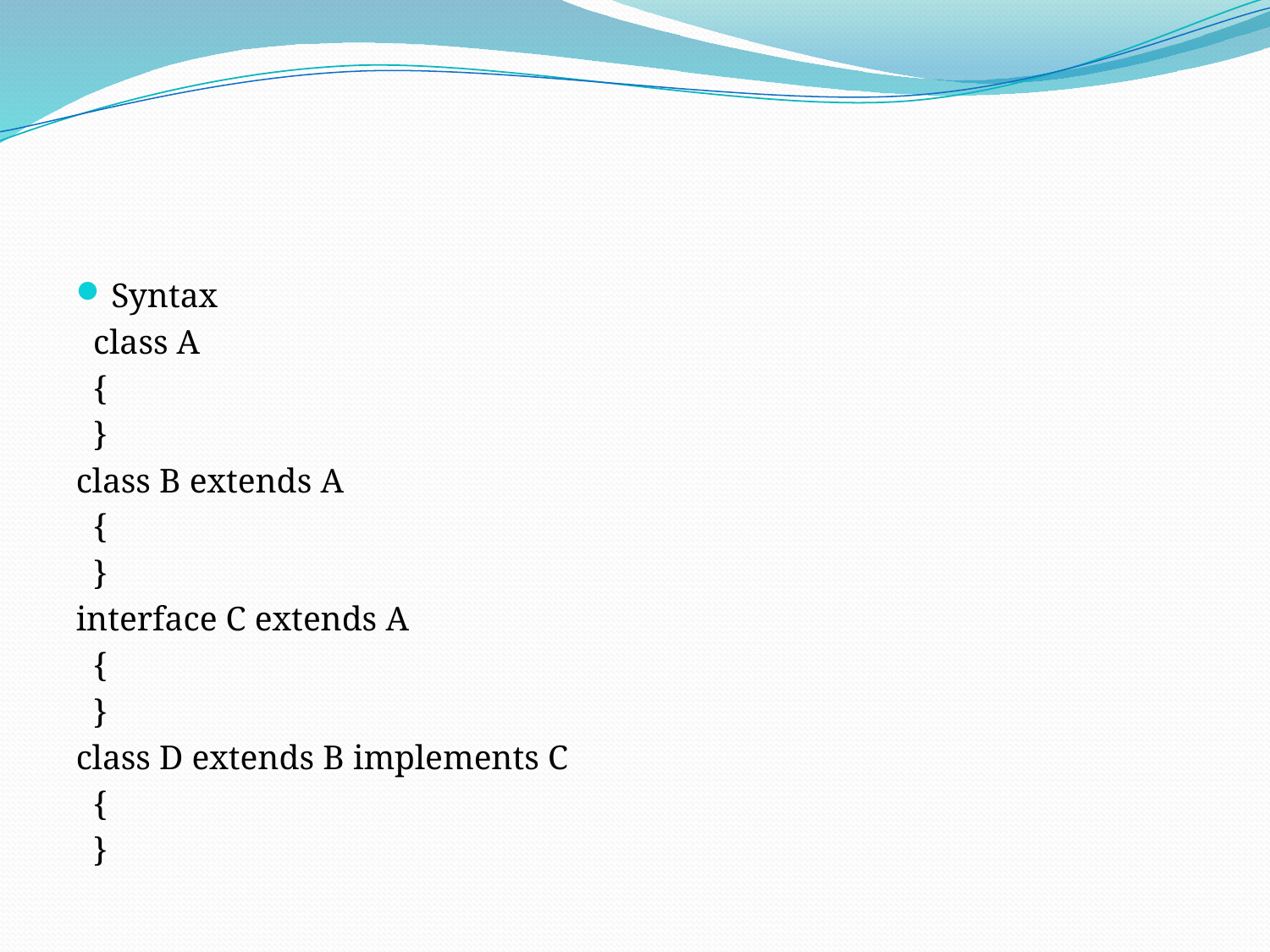

#
Syntax
  class A
  {
  }
class B extends A
  {
  }
interface C extends A
  {
  }
class D extends B implements C
  {
  }